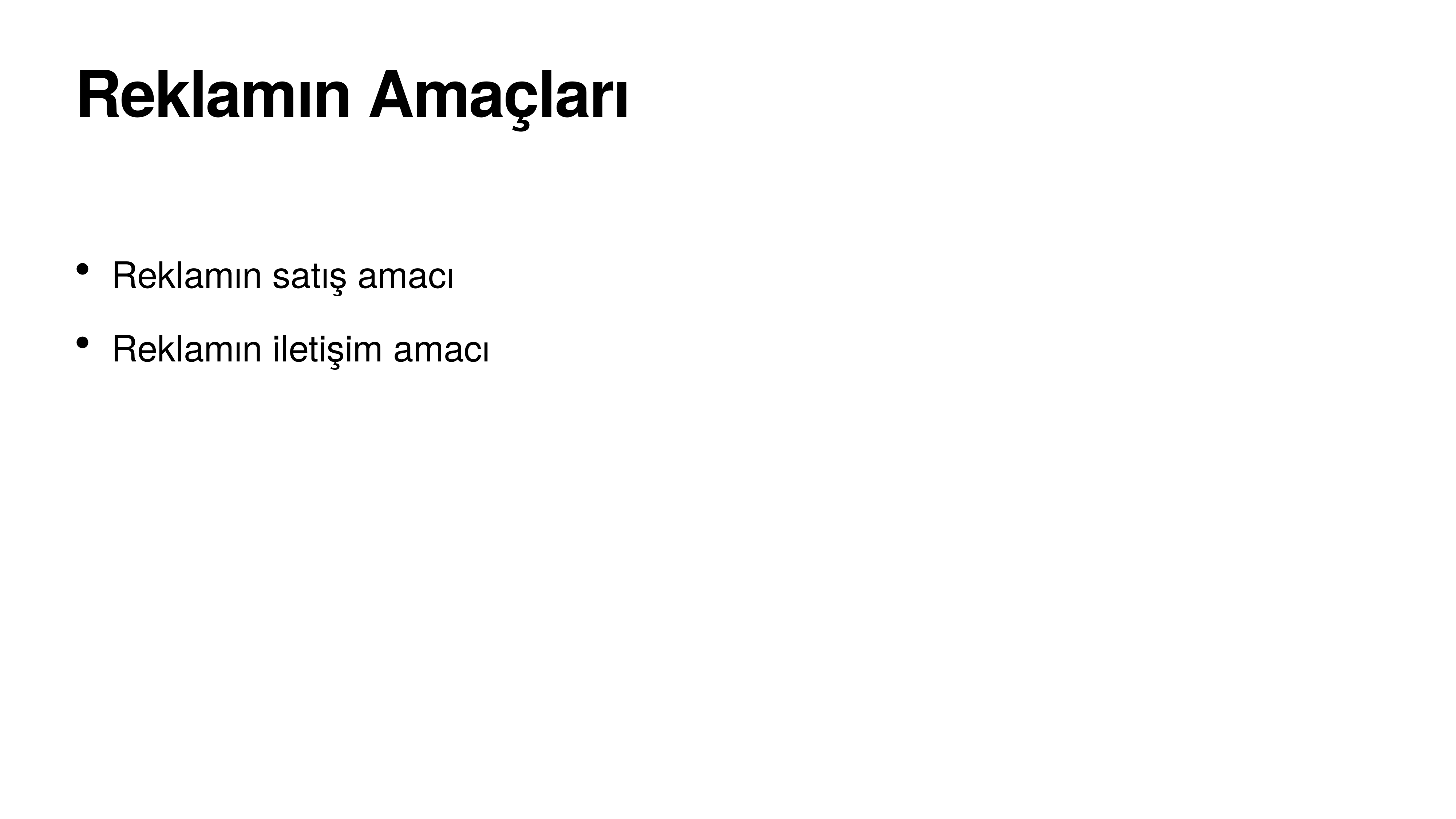

# Reklamın Amaçları

Reklamın satış amacı
Reklamın iletişim amacı